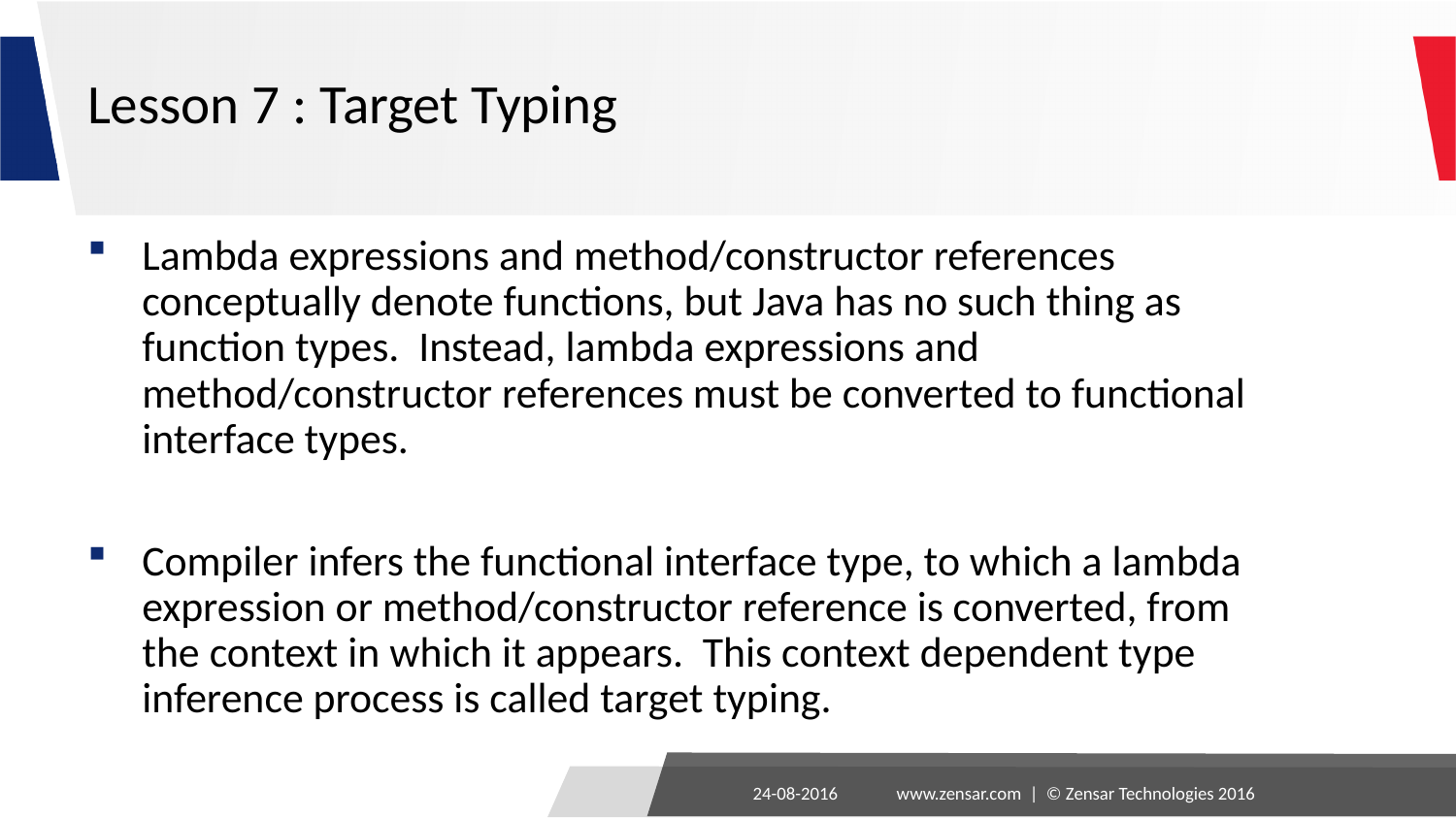

# Lesson 7 : Target Typing
Lambda expressions and method/constructor references conceptually denote functions, but Java has no such thing as function types.  Instead, lambda expressions and method/constructor references must be converted to functional interface types.

Compiler infers the functional interface type, to which a lambda expression or method/constructor reference is converted, from the context in which it appears.  This context dependent type inference process is called target typing.

24-08-2016
www.zensar.com  |  © Zensar Technologies 2016